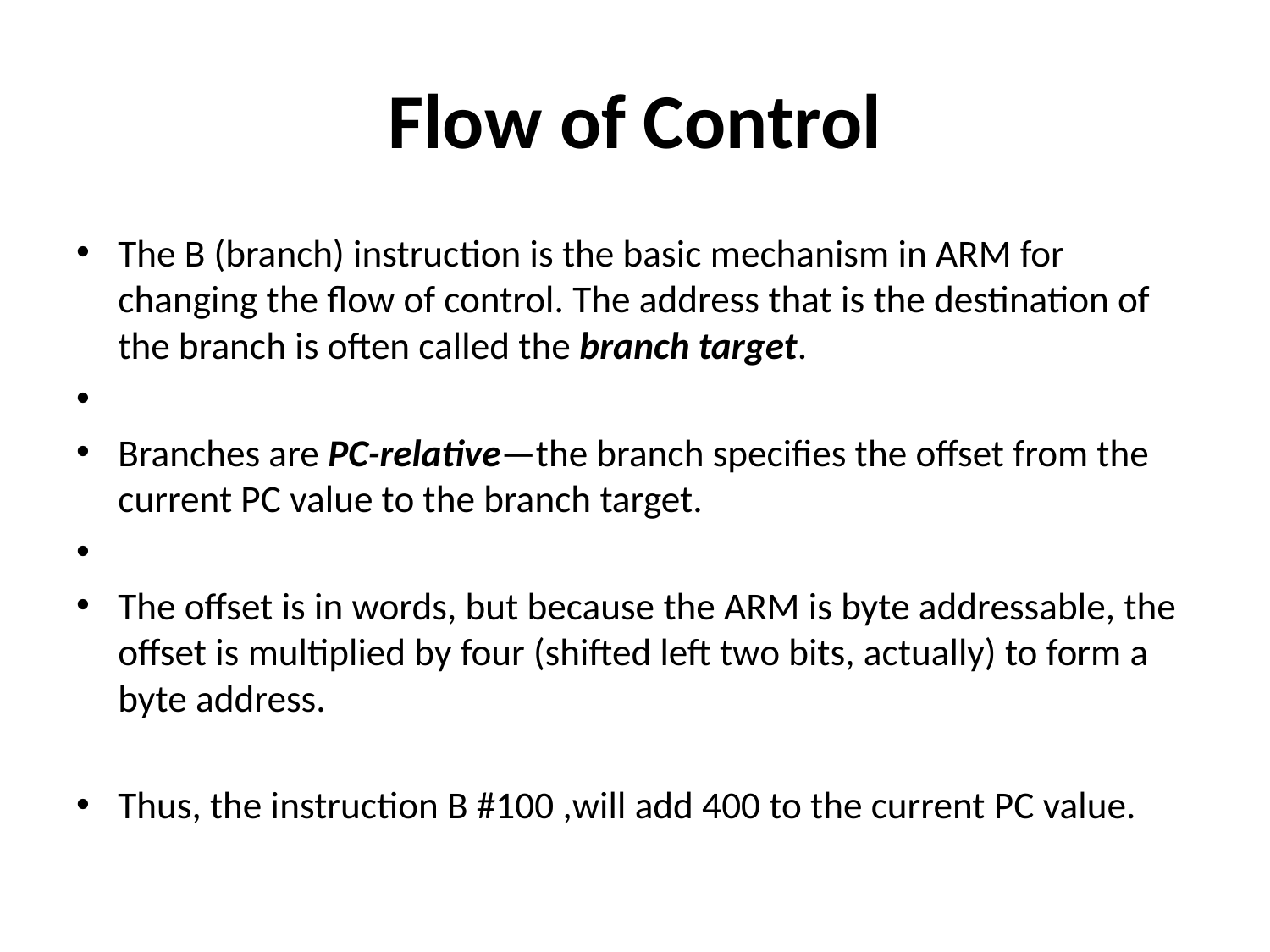

# Flow of Control
The B (branch) instruction is the basic mechanism in ARM for changing the flow of control. The address that is the destination of the branch is often called the branch target.

Branches are PC-relative—the branch specifies the offset from the current PC value to the branch target.

The offset is in words, but because the ARM is byte addressable, the offset is multiplied by four (shifted left two bits, actually) to form a byte address.

Thus, the instruction B #100 ,will add 400 to the current PC value.